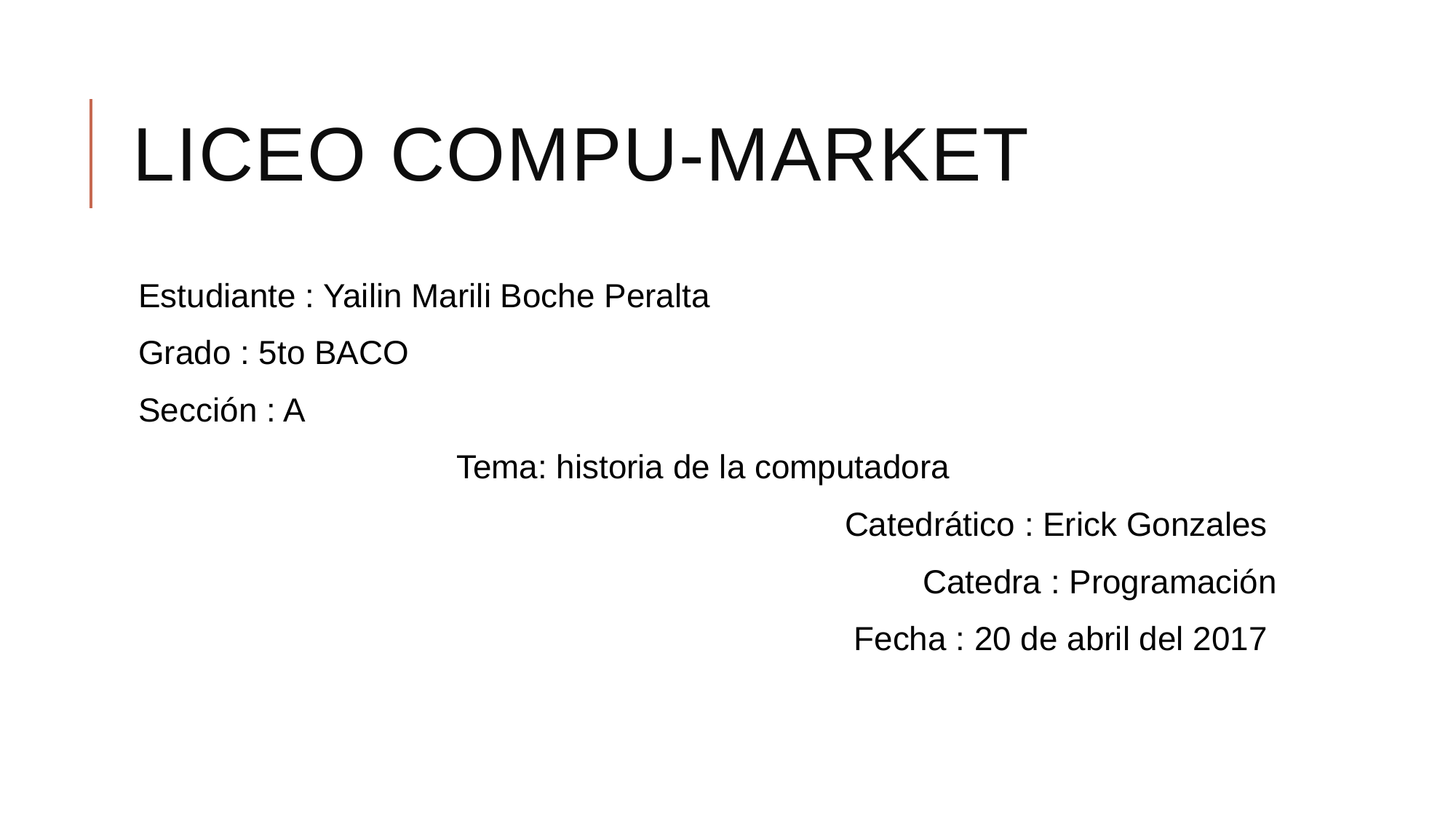

# Liceo Compu-market
Estudiante : Yailin Marili Boche Peralta
Grado : 5to BACO
Sección : A
Tema: historia de la computadora
Catedrático : Erick Gonzales
Catedra : Programación
Fecha : 20 de abril del 2017